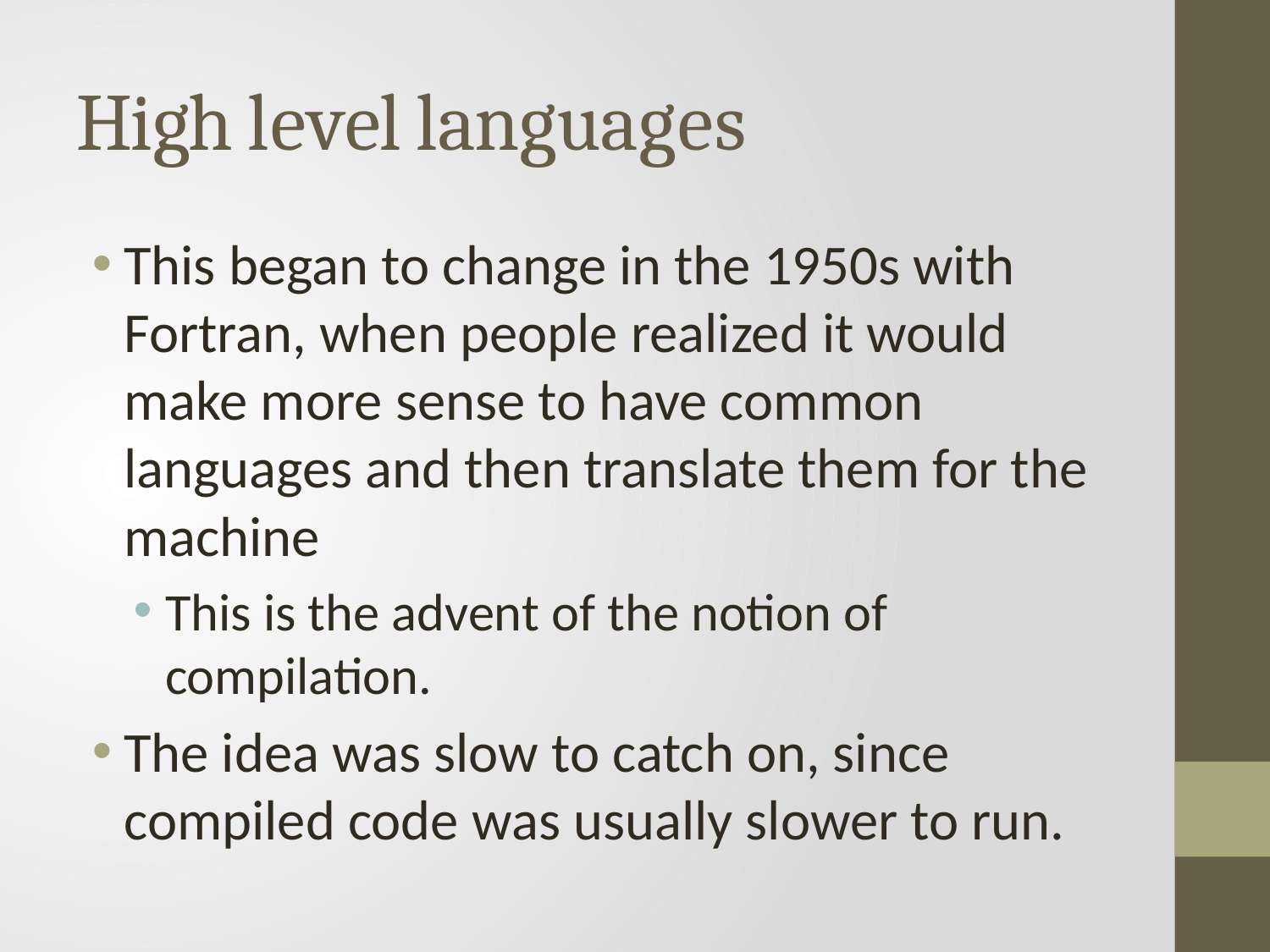

# High level languages
This began to change in the 1950s with Fortran, when people realized it would make more sense to have common languages and then translate them for the machine
This is the advent of the notion of compilation.
The idea was slow to catch on, since compiled code was usually slower to run.